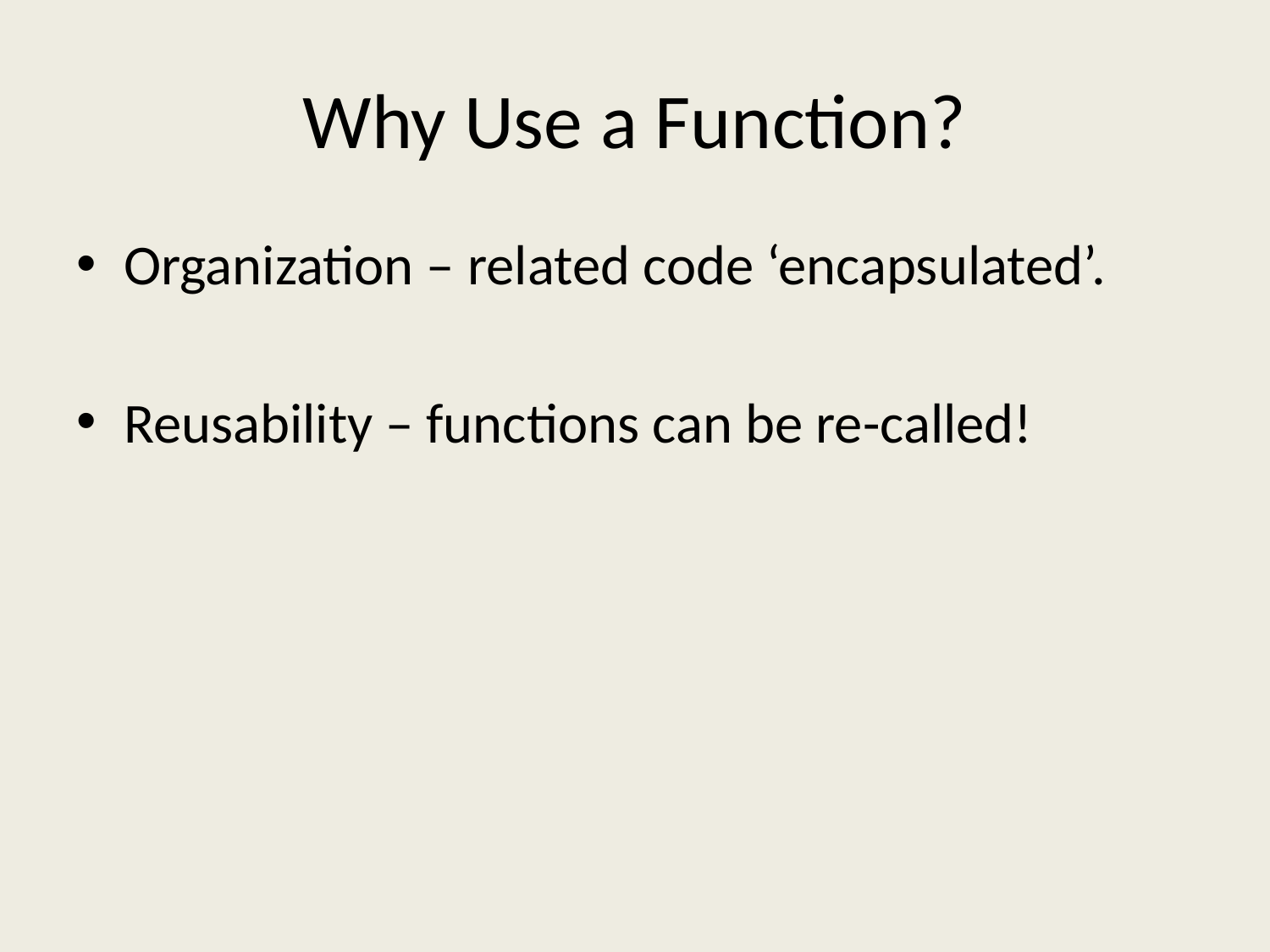

# Why Use a Function?
Organization – related code ‘encapsulated’.

Reusability – functions can be re-called!